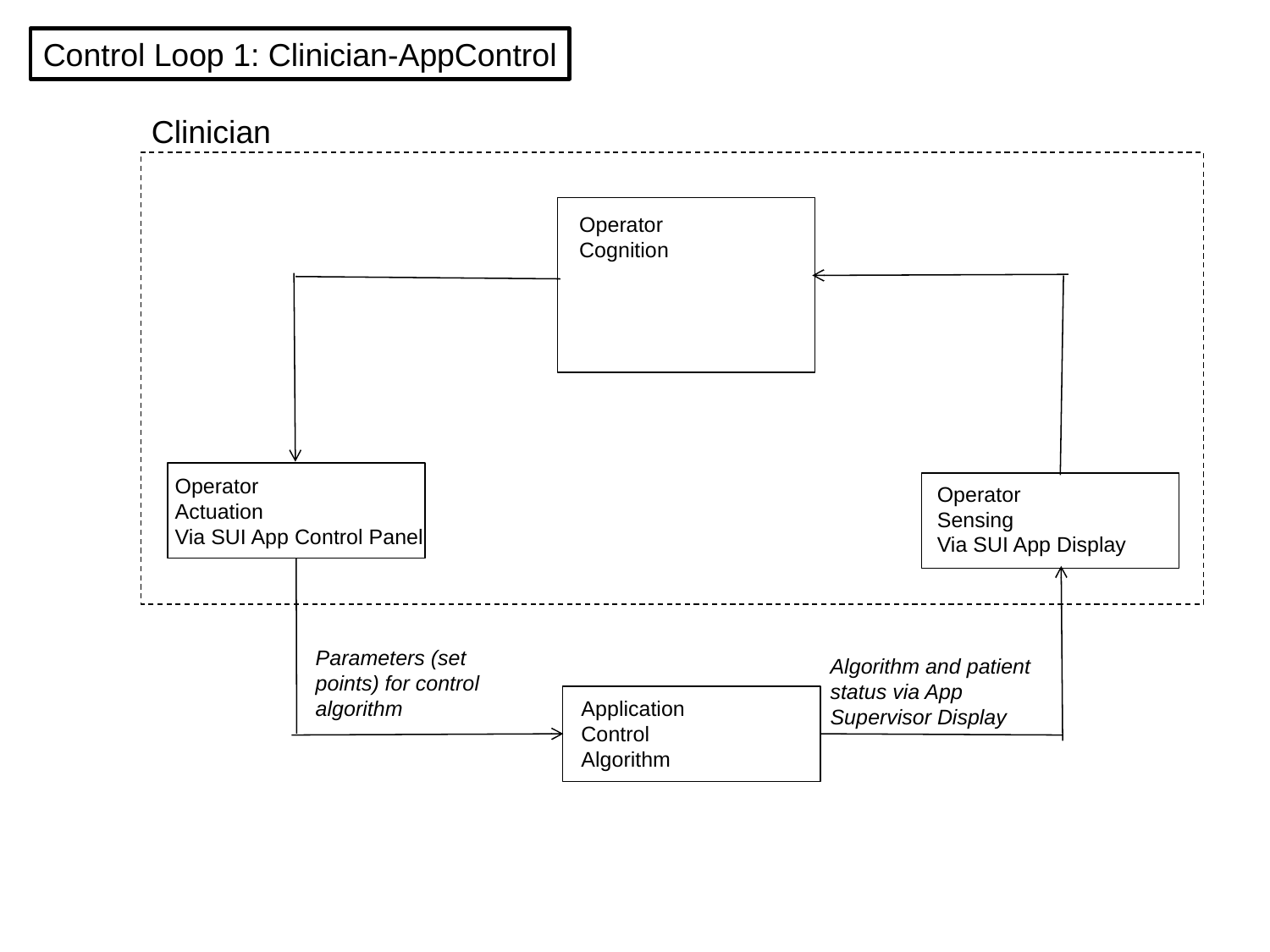

Control Loop 1: Clinician-AppControl
Clinician

Operator
Cognition

Operator
Actuation
Via SUI App Control Panel

Operator
Sensing
Via SUI App Display
Parameters (set points) for control algorithm
Algorithm and patient status via App Supervisor Display

Application
Control
Algorithm